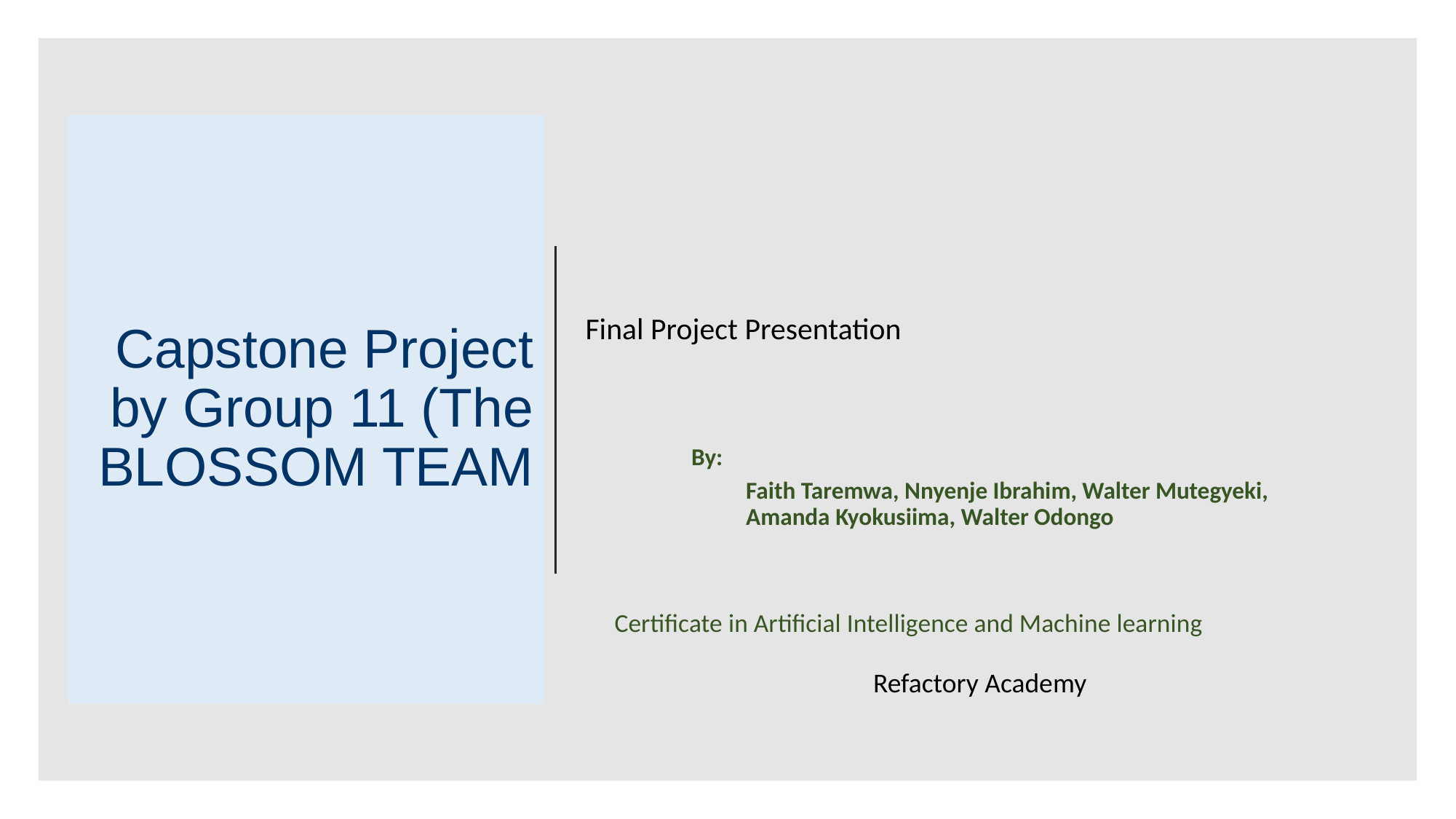

# Capstone Project by Group 11 (The BLOSSOM TEAM
Final Project Presentation
By:
Faith Taremwa, Nnyenje Ibrahim, Walter Mutegyeki, Amanda Kyokusiima, Walter Odongo
Certificate in Artificial Intelligence and Machine learning
Refactory Academy